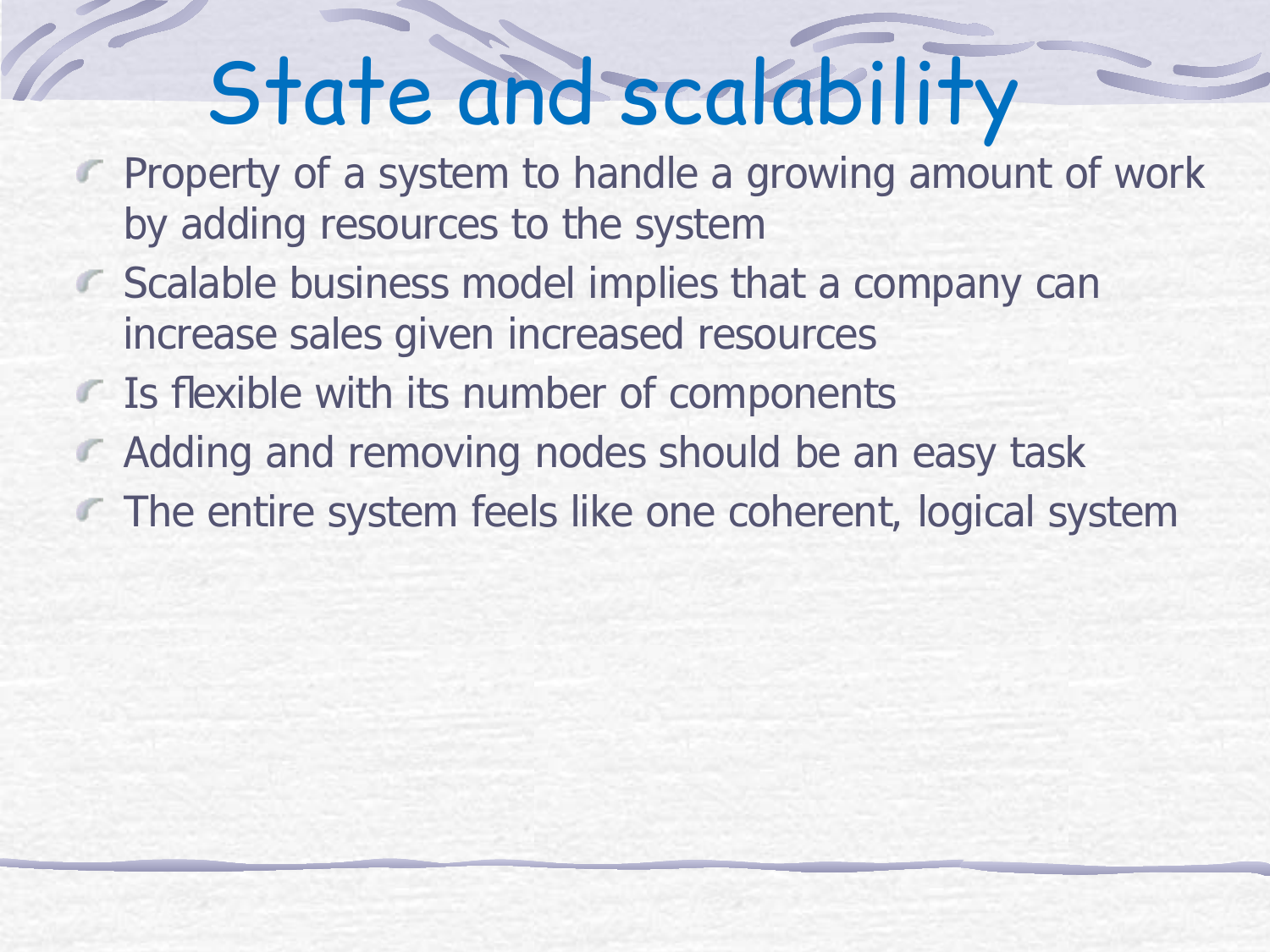

State and scalability
Property of a system to handle a growing amount of work by adding resources to the system
Scalable business model implies that a company can increase sales given increased resources
Is flexible with its number of components
Adding and removing nodes should be an easy task
The entire system feels like one coherent, logical system